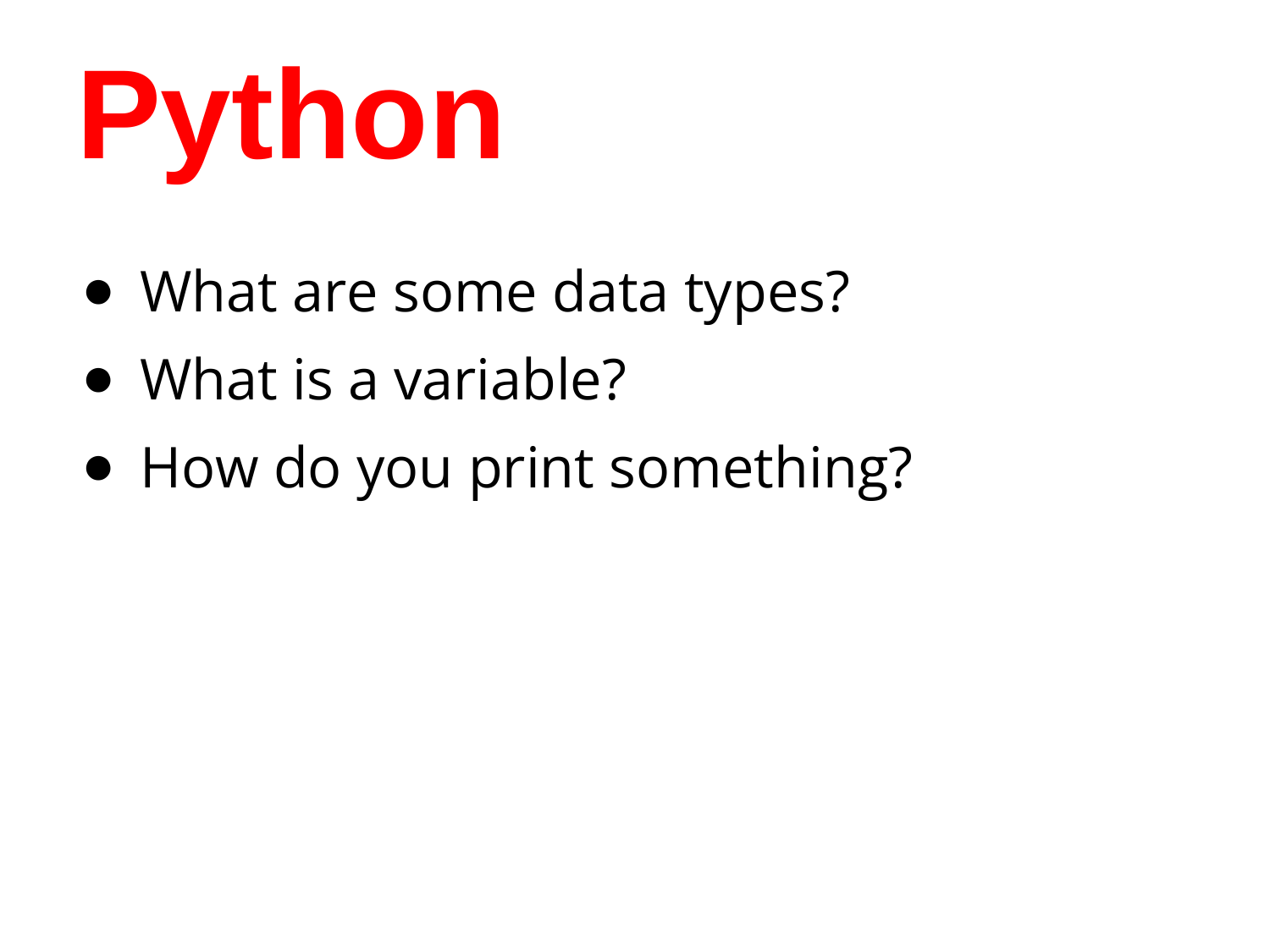

# Python
What are some data types?
What is a variable?
How do you print something?